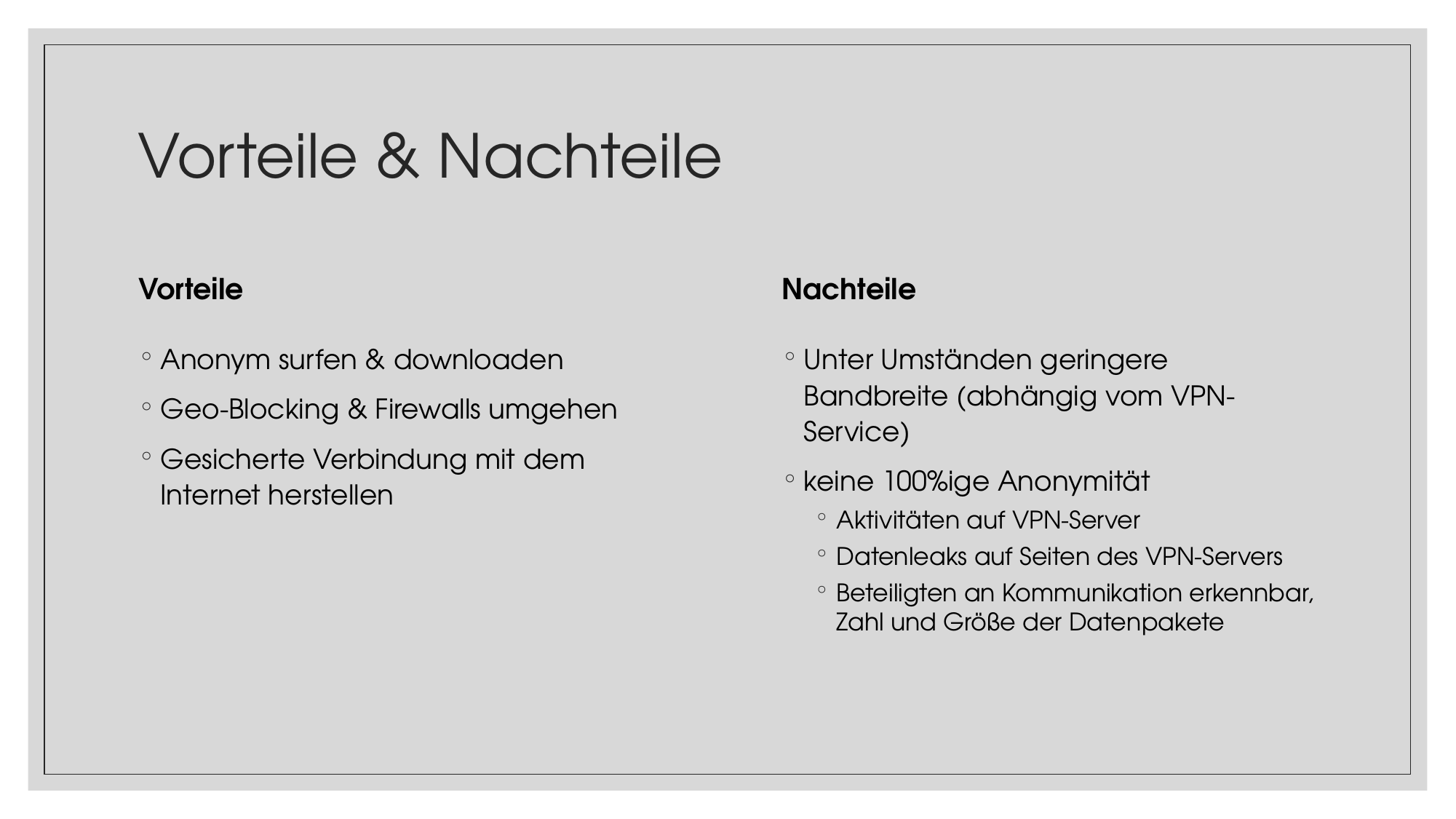

# Vorteile & Nachteile
Vorteile
Nachteile
Unter Umständen geringere Bandbreite (abhängig vom VPN-Service)
keine 100%ige Anonymität
Aktivitäten auf VPN-Server
Datenleaks auf Seiten des VPN-Servers
Beteiligten an Kommunikation erkennbar, Zahl und Größe der Datenpakete

Anonym surfen & downloaden
Geo-Blocking & Firewalls umgehen
Gesicherte Verbindung mit dem Internet herstellen